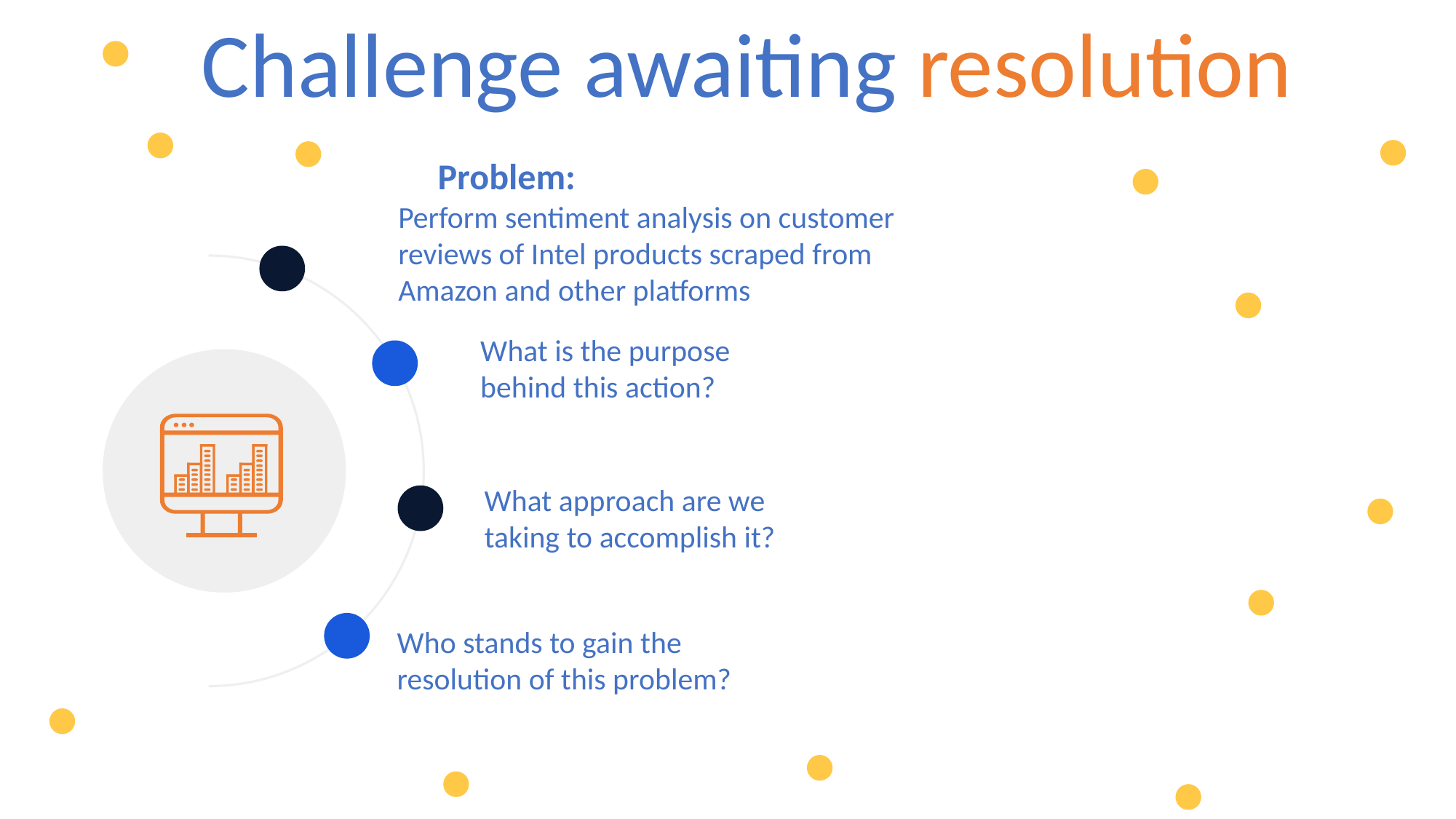

Challenge awaiting resolution

Problem:
Perform sentiment analysis on customer reviews of Intel products scraped from Amazon and other platforms

What is the purpose behind this action?

What approach are we taking to accomplish it?

Who stands to gain the resolution of this problem?